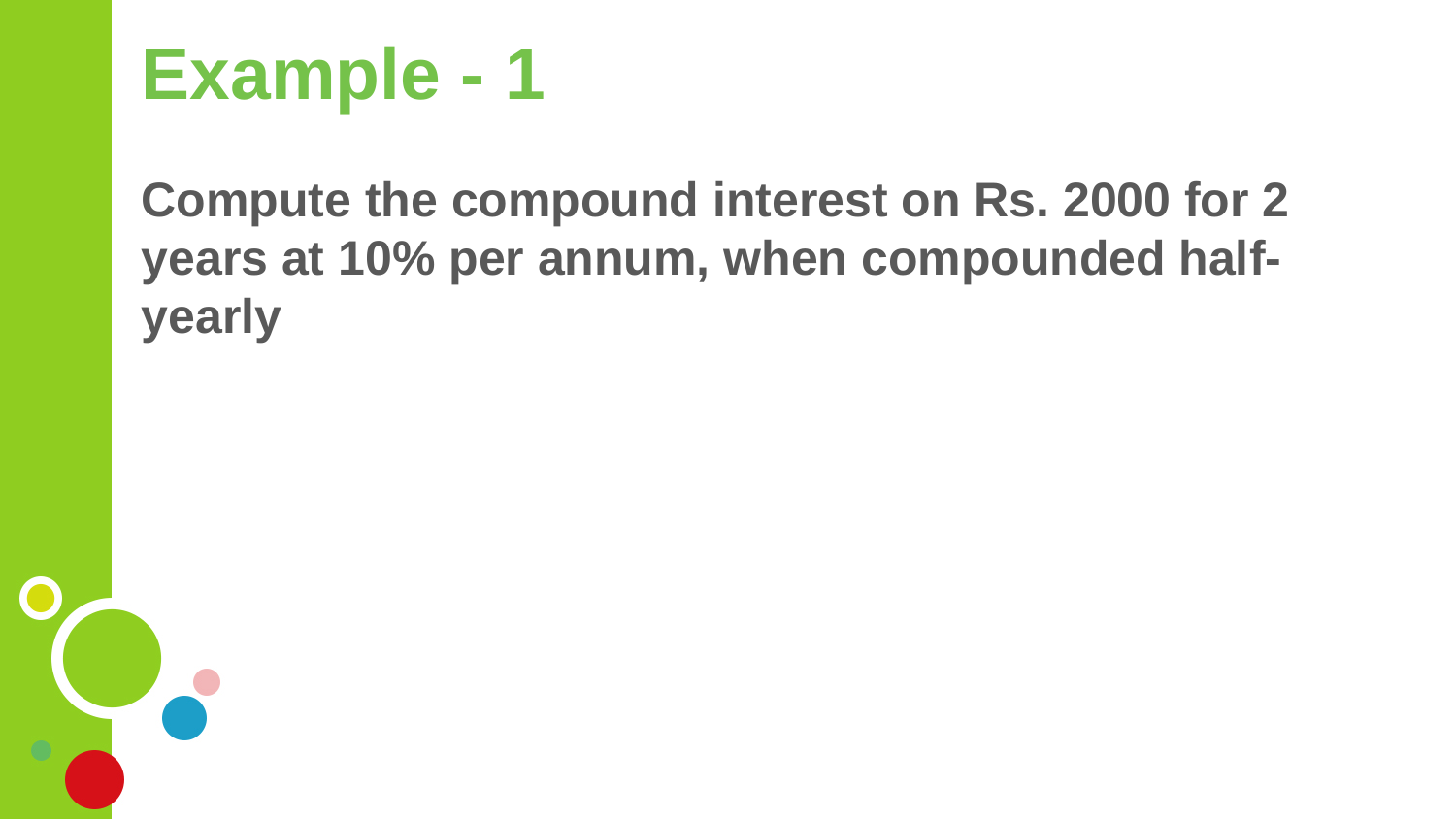

Example - 1
Compute the compound interest on Rs. 2000 for 2 years at 10% per annum, when compounded half-yearly